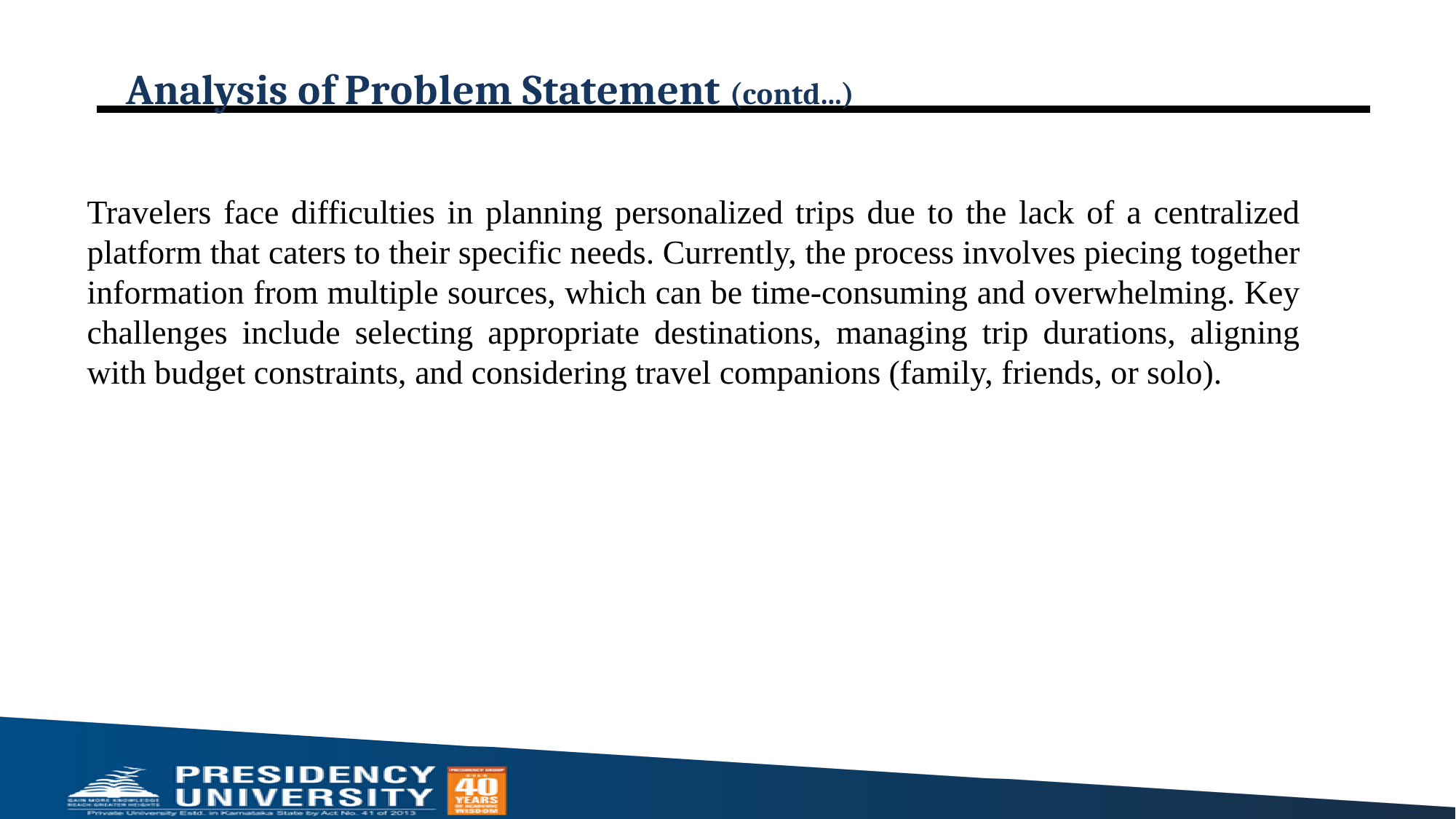

# Analysis of Problem Statement (contd...)
Travelers face difficulties in planning personalized trips due to the lack of a centralized platform that caters to their specific needs. Currently, the process involves piecing together information from multiple sources, which can be time-consuming and overwhelming. Key challenges include selecting appropriate destinations, managing trip durations, aligning with budget constraints, and considering travel companions (family, friends, or solo).